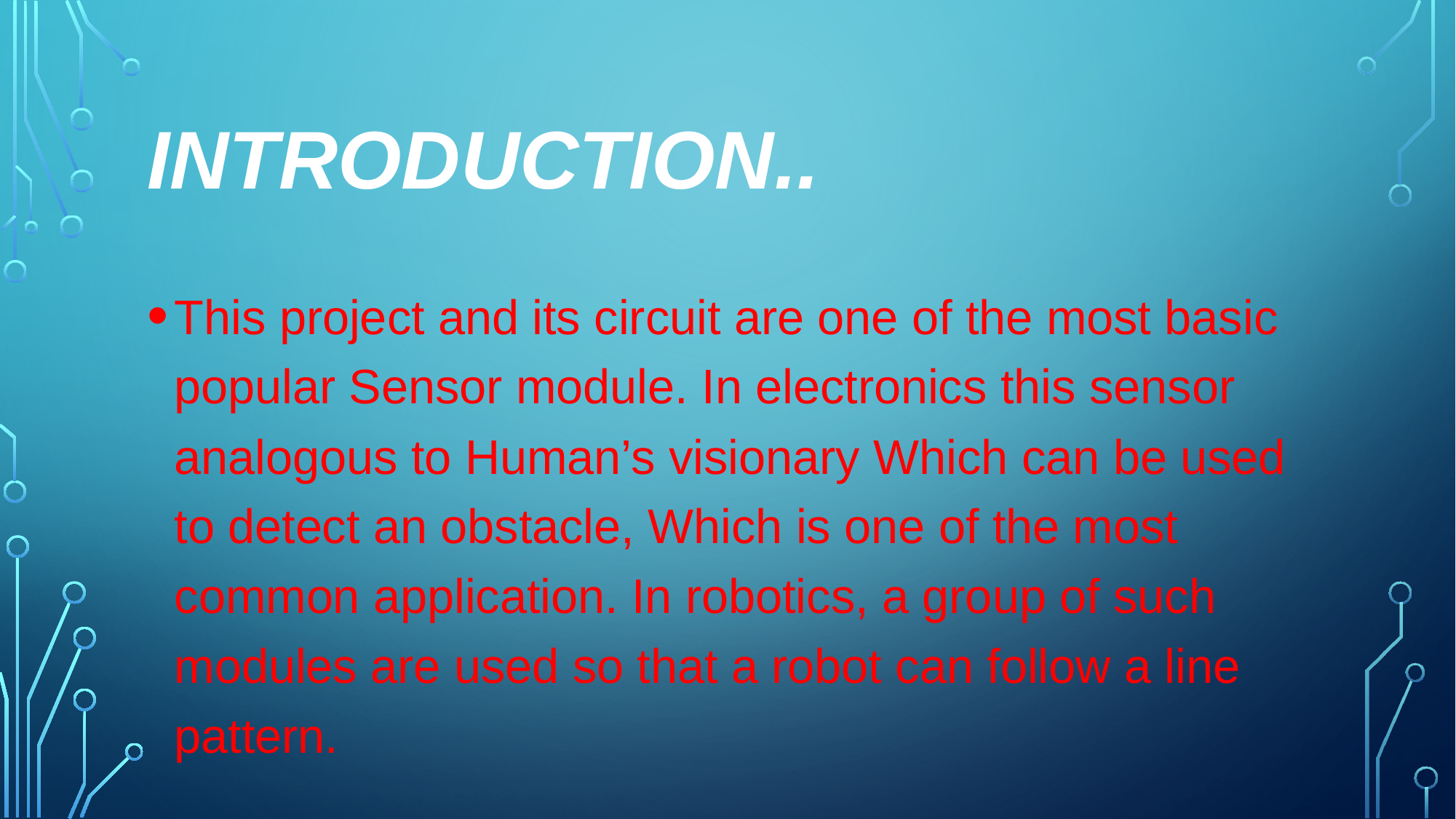

# Introduction..
This project and its circuit are one of the most basic popular Sensor module. In electronics this sensor analogous to Human’s visionary Which can be used to detect an obstacle, Which is one of the most common application. In robotics, a group of such modules are used so that a robot can follow a line pattern.